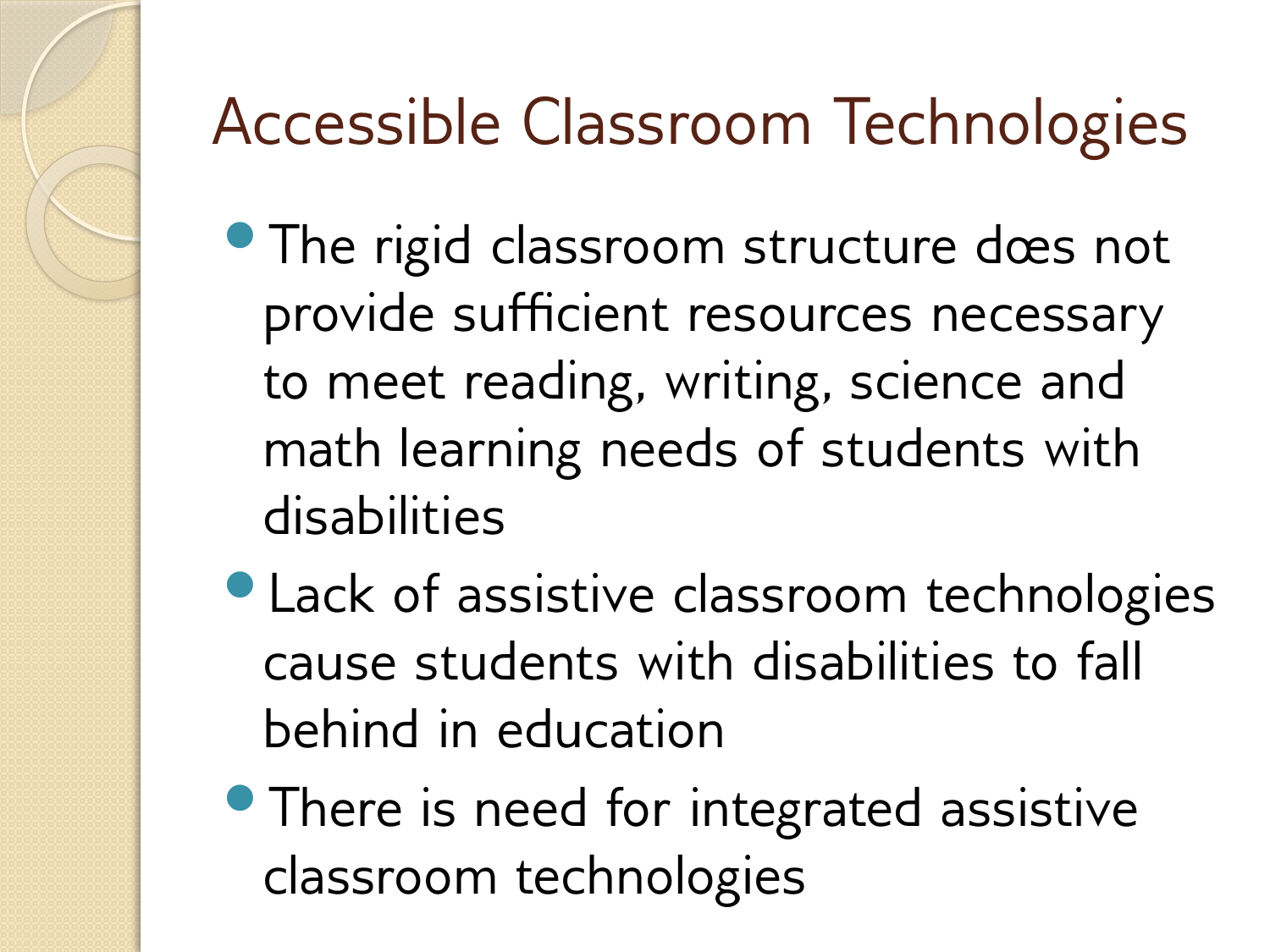

# Accessible Classroom Technologies
The rigid classroom structure does not provide sufficient resources necessary to meet reading, writing, science and math learning needs of students with disabilities
Lack of assistive classroom technologies cause students with disabilities to fall behind in education
There is need for integrated assistive classroom technologies